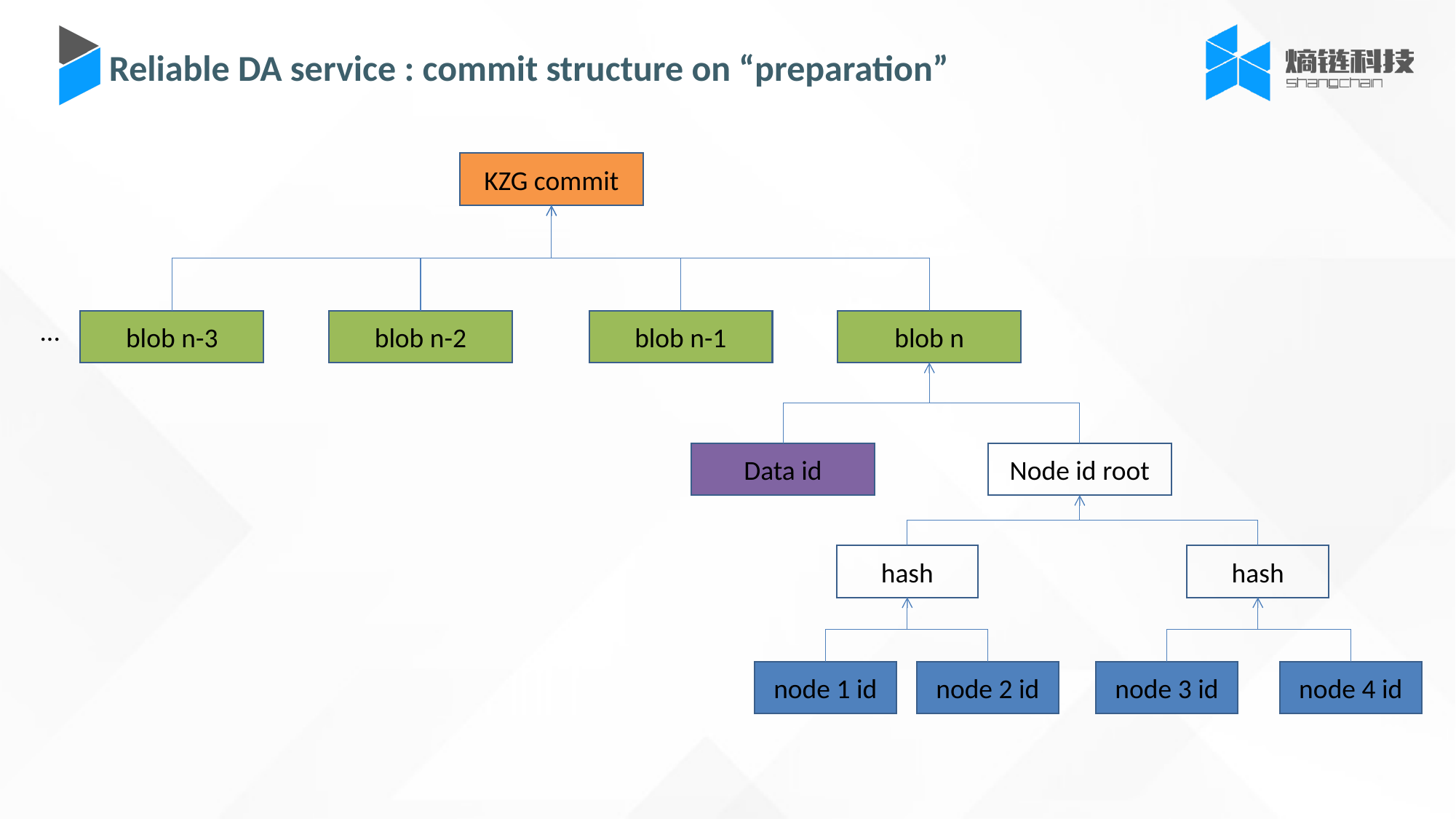

Reliable DA service : commit structure on “preparation”
KZG commit
...
blob n-3
blob n-2
blob n-1
blob n
Data id
Node id root
hash
hash
node 1 id
node 2 id
node 3 id
node 4 id